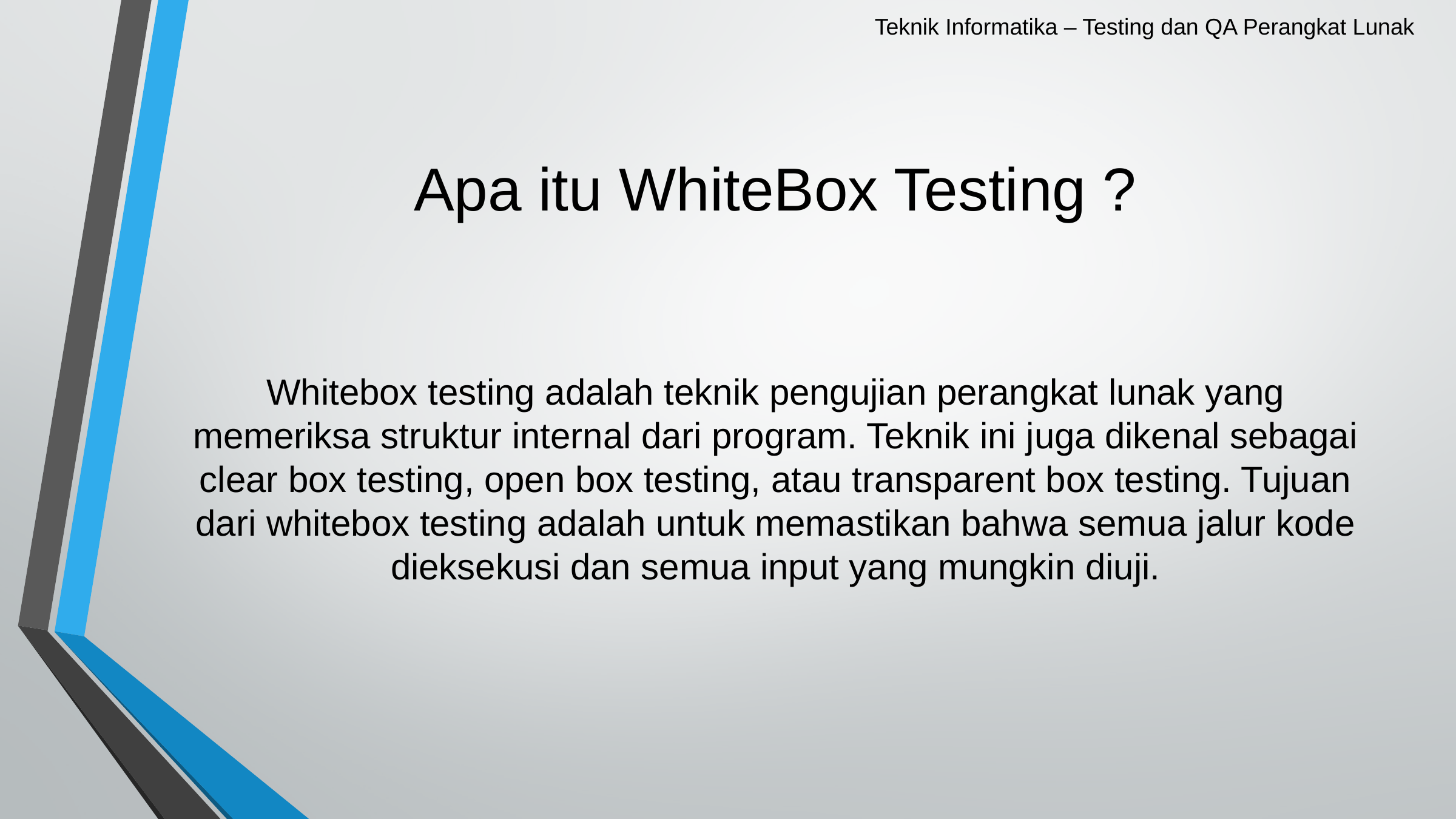

Teknik Informatika – Testing dan QA Perangkat Lunak
# Apa itu WhiteBox Testing ?
Whitebox testing adalah teknik pengujian perangkat lunak yang memeriksa struktur internal dari program. Teknik ini juga dikenal sebagai clear box testing, open box testing, atau transparent box testing. Tujuan dari whitebox testing adalah untuk memastikan bahwa semua jalur kode dieksekusi dan semua input yang mungkin diuji.